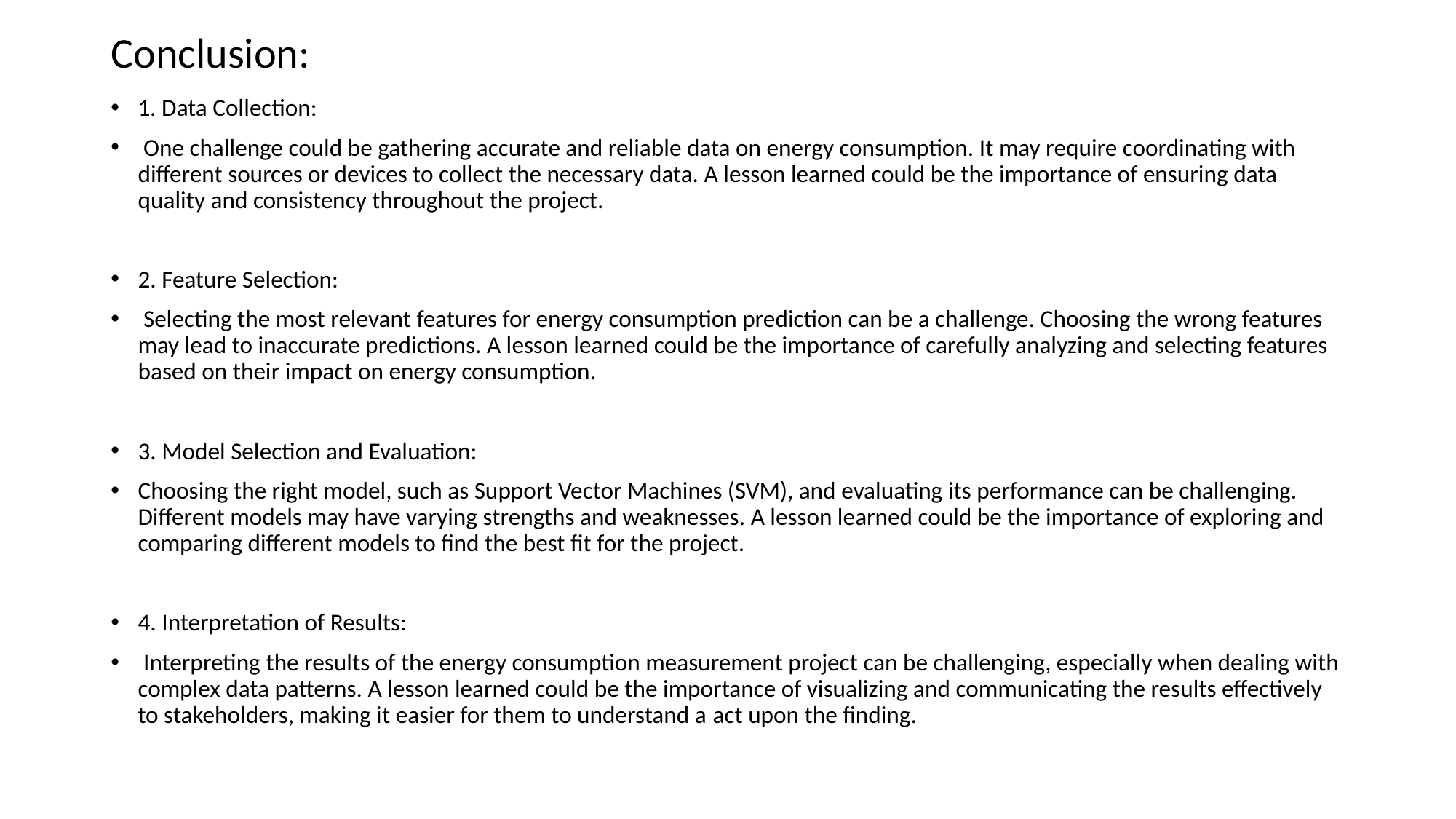

# Conclusion:
1. Data Collection:
 One challenge could be gathering accurate and reliable data on energy consumption. It may require coordinating with different sources or devices to collect the necessary data. A lesson learned could be the importance of ensuring data quality and consistency throughout the project.

2. Feature Selection:
 Selecting the most relevant features for energy consumption prediction can be a challenge. Choosing the wrong features may lead to inaccurate predictions. A lesson learned could be the importance of carefully analyzing and selecting features based on their impact on energy consumption.

3. Model Selection and Evaluation:
Choosing the right model, such as Support Vector Machines (SVM), and evaluating its performance can be challenging. Different models may have varying strengths and weaknesses. A lesson learned could be the importance of exploring and comparing different models to find the best fit for the project.

4. Interpretation of Results:
 Interpreting the results of the energy consumption measurement project can be challenging, especially when dealing with complex data patterns. A lesson learned could be the importance of visualizing and communicating the results effectively to stakeholders, making it easier for them to understand a act upon the finding.